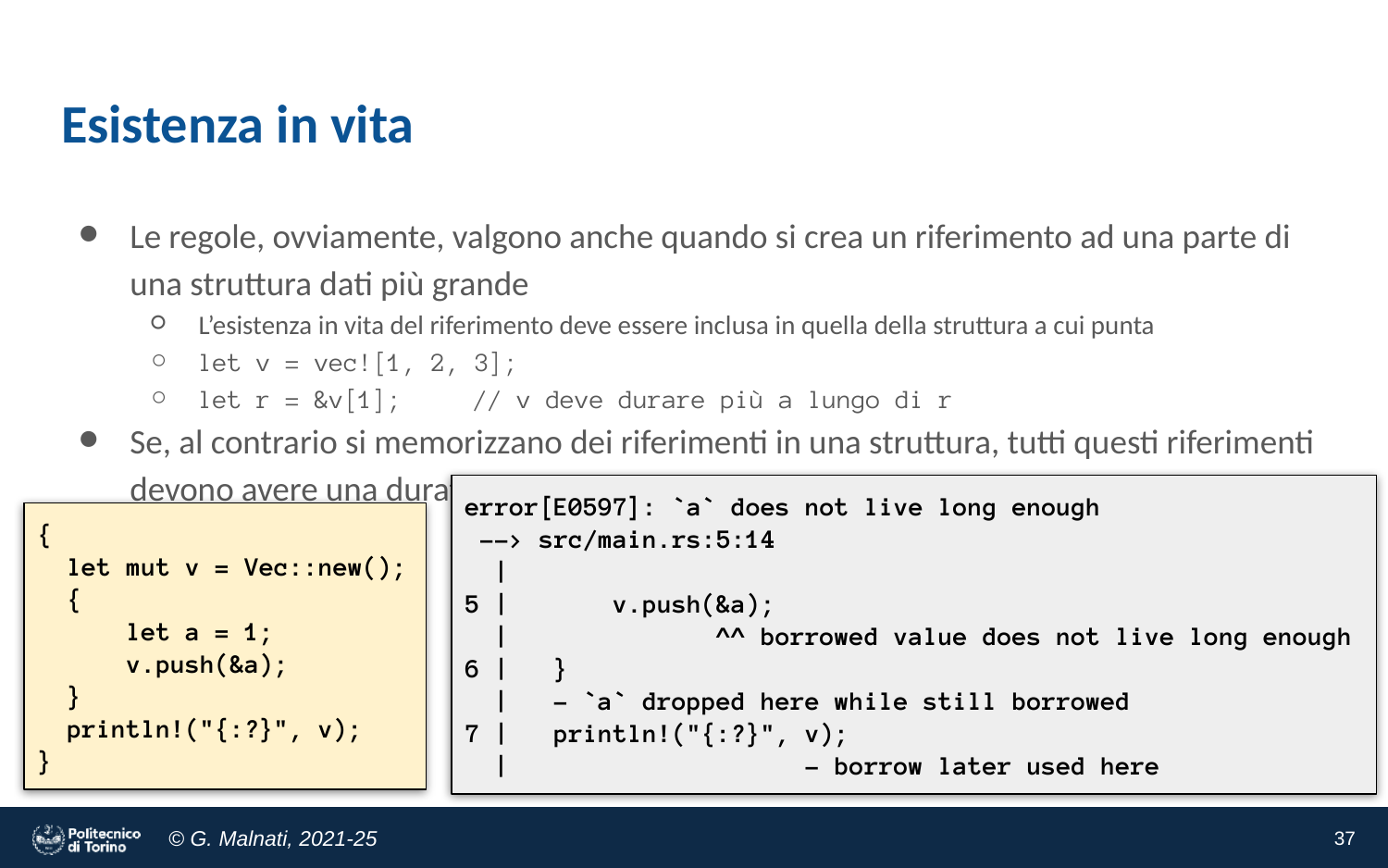

# Esistenza in vita
Le regole, ovviamente, valgono anche quando si crea un riferimento ad una parte di una struttura dati più grande
L’esistenza in vita del riferimento deve essere inclusa in quella della struttura a cui punta
let v = vec![1, 2, 3];
let r = &v[1];			// v deve durare più a lungo di r
Se, al contrario si memorizzano dei riferimenti in una struttura, tutti questi riferimenti devono avere una durata di vita maggiore della struttura dati in cui sono memorizzati
error[E0597]: `a` does not live long enough
 --> src/main.rs:5:14
  |
5 |       v.push(&a);
  |              ^^ borrowed value does not live long enough
6 |   }
  |   - `a` dropped here while still borrowed
7 |   println!("{:?}", v);
  |                    - borrow later used here
{
  let mut v = Vec::new();
  {
      let a = 1;
      v.push(&a);
  }
  println!("{:?}", v);
}
37